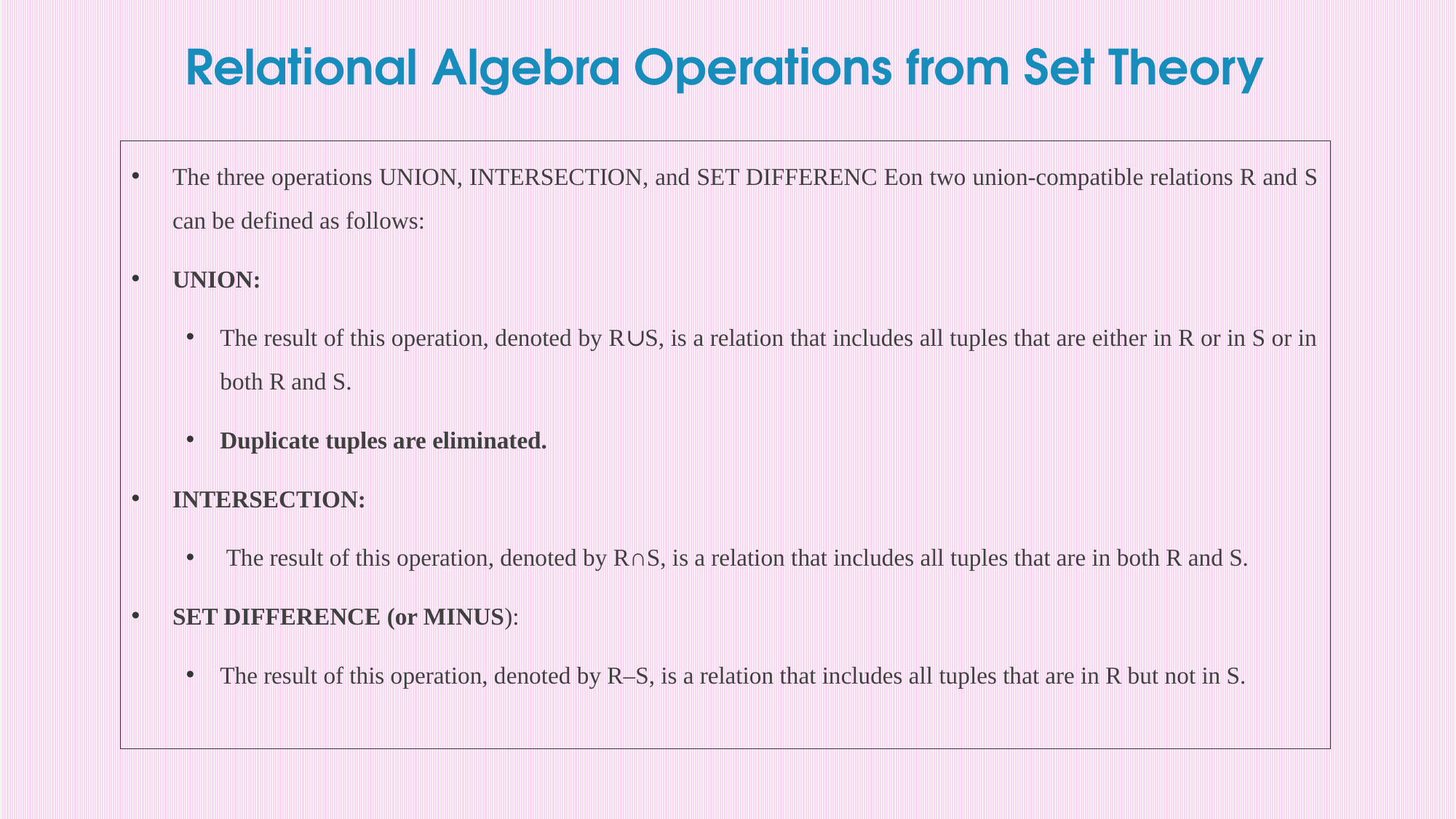

# Relational Algebra Operations from Set Theory
The three operations UNION, INTERSECTION, and SET DIFFERENC Eon two union-compatible relations R and S can be defined as follows:
UNION:
The result of this operation, denoted by R∪S, is a relation that includes all tuples that are either in R or in S or in both R and S.
Duplicate tuples are eliminated.
INTERSECTION:
 The result of this operation, denoted by R∩S, is a relation that includes all tuples that are in both R and S.
SET DIFFERENCE (or MINUS):
The result of this operation, denoted by R–S, is a relation that includes all tuples that are in R but not in S.